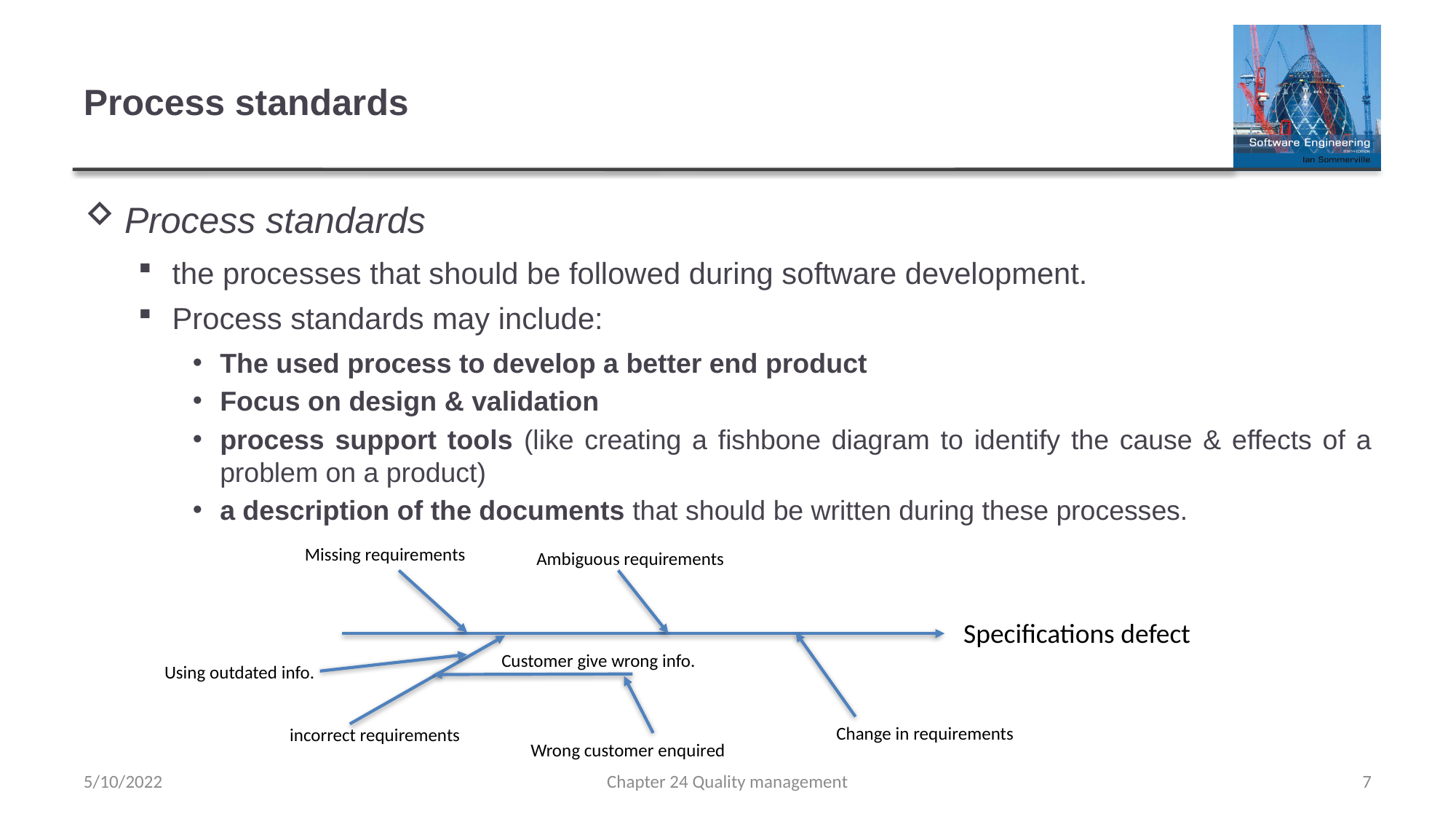

# Process standards
Process standards
the processes that should be followed during software development.
Process standards may include:
The used process to develop a better end product
Focus on design & validation
process support tools (like creating a fishbone diagram to identify the cause & effects of a problem on a product)
a description of the documents that should be written during these processes.

Missing requirements
Ambiguous requirements
Specifications defect
Customer give wrong info.
Using outdated info.
Change in requirements
incorrect requirements
Wrong customer enquired
5/10/2022
Chapter 24 Quality management
7